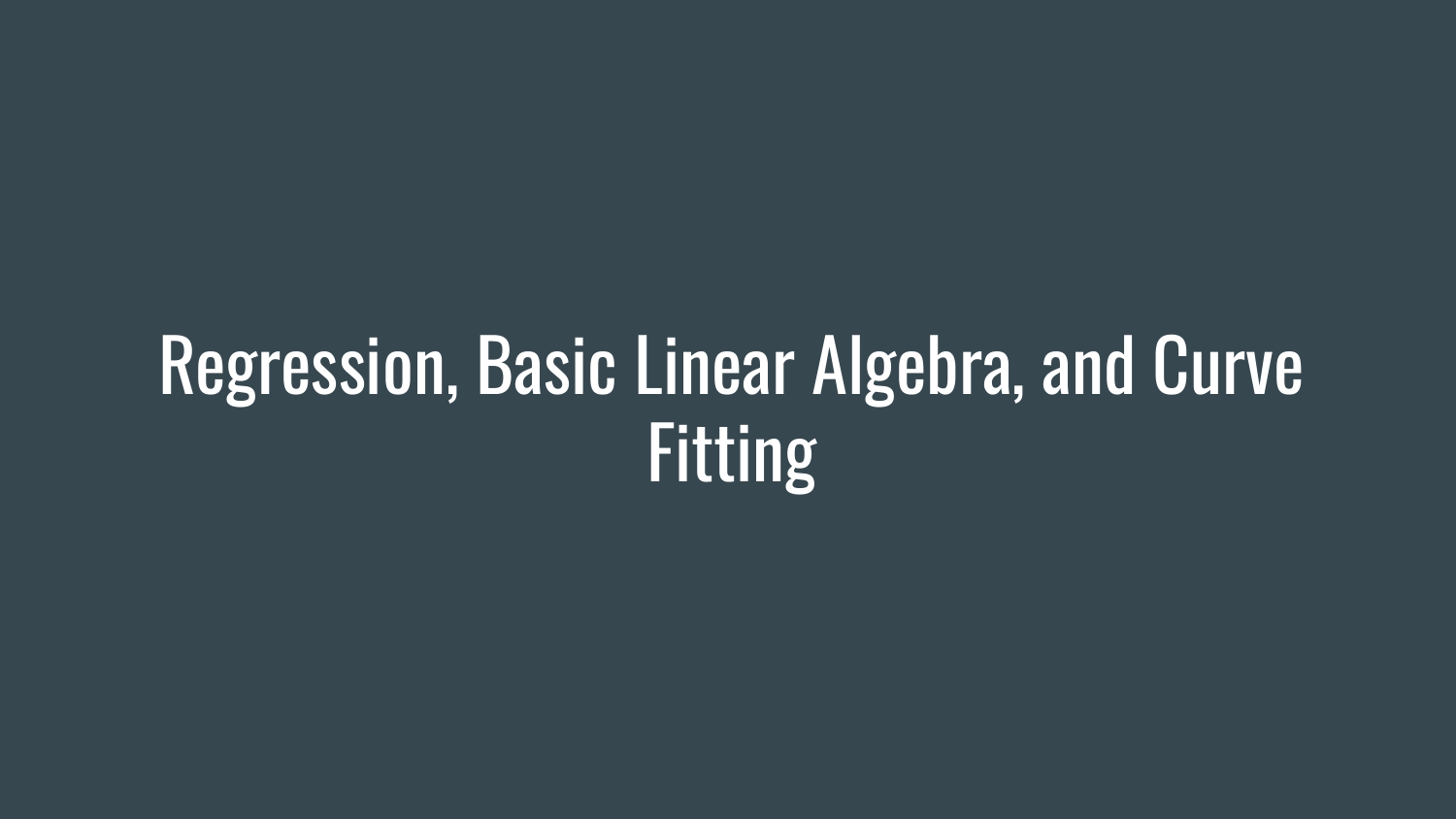

# Regression, Basic Linear Algebra, and Curve Fitting